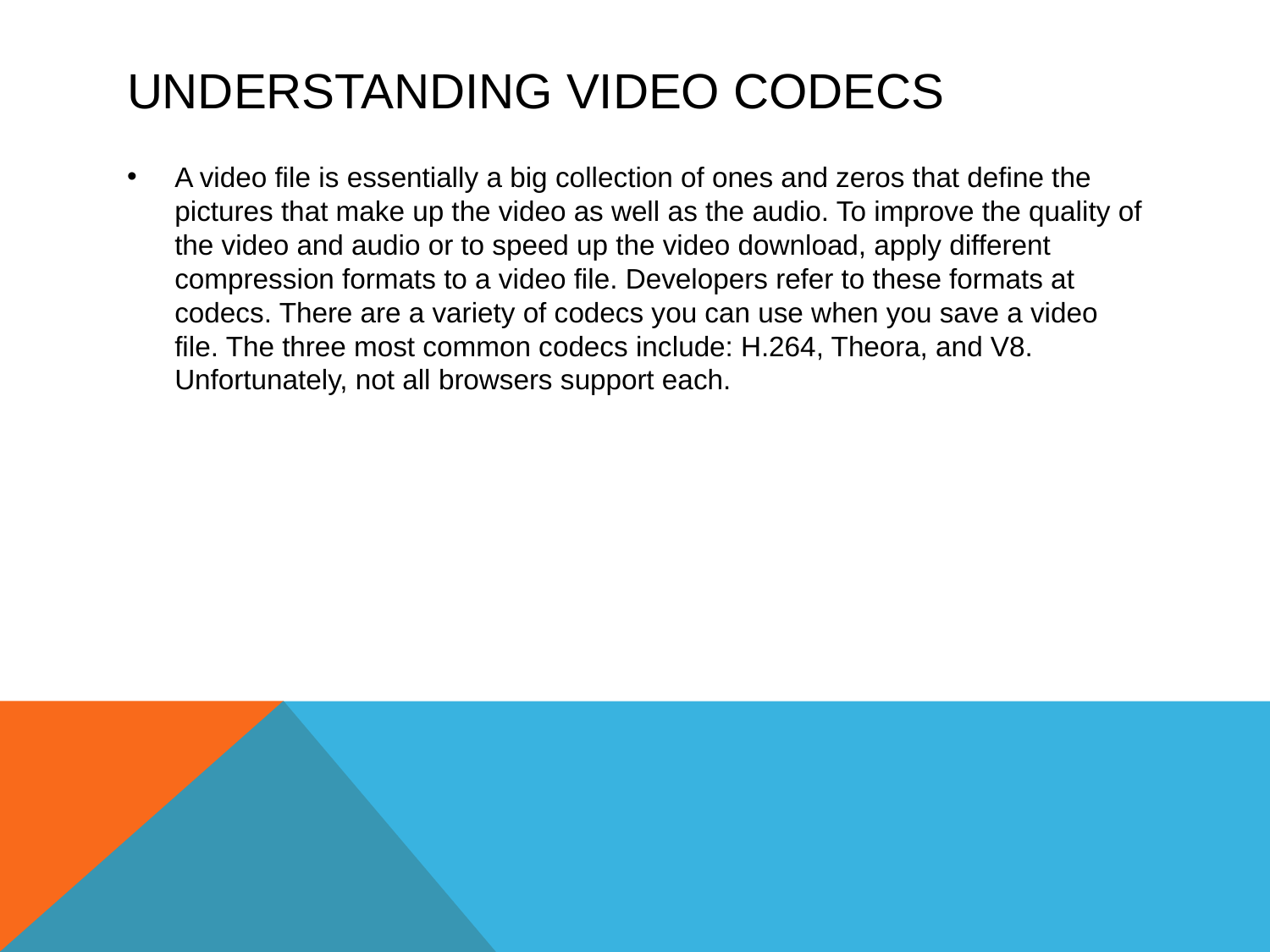

# Understanding video codecs
A video file is essentially a big collection of ones and zeros that define the pictures that make up the video as well as the audio. To improve the quality of the video and audio or to speed up the video download, apply different compression formats to a video file. Developers refer to these formats at codecs. There are a variety of codecs you can use when you save a video file. The three most common codecs include: H.264, Theora, and V8. Unfortunately, not all browsers support each.